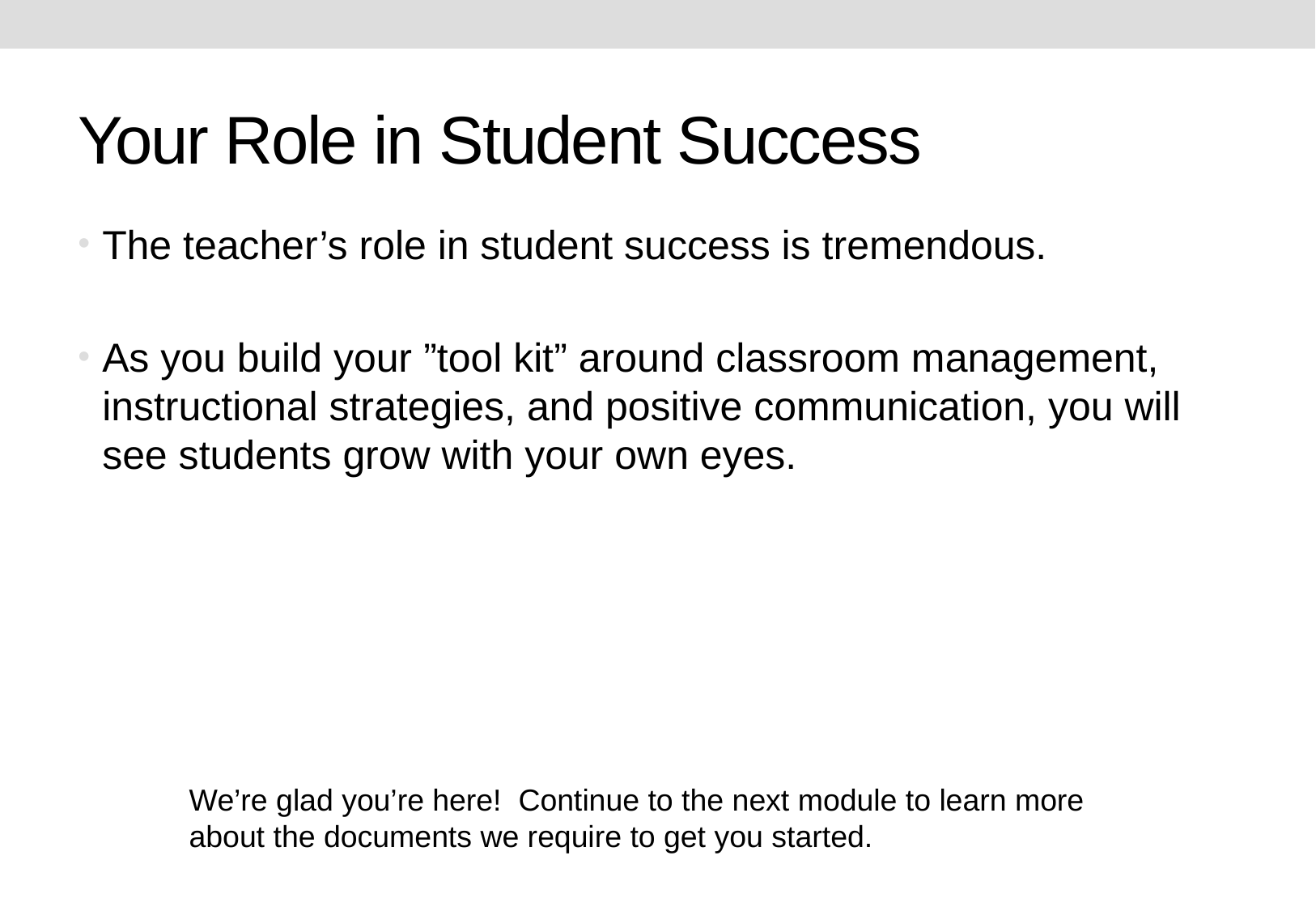

# Your Role in Student Success
The teacher’s role in student success is tremendous.

As you build your ”tool kit” around classroom management, instructional strategies, and positive communication, you will see students grow with your own eyes.

We’re glad you’re here!  Continue to the next module to learn more about the documents we require to get you started.